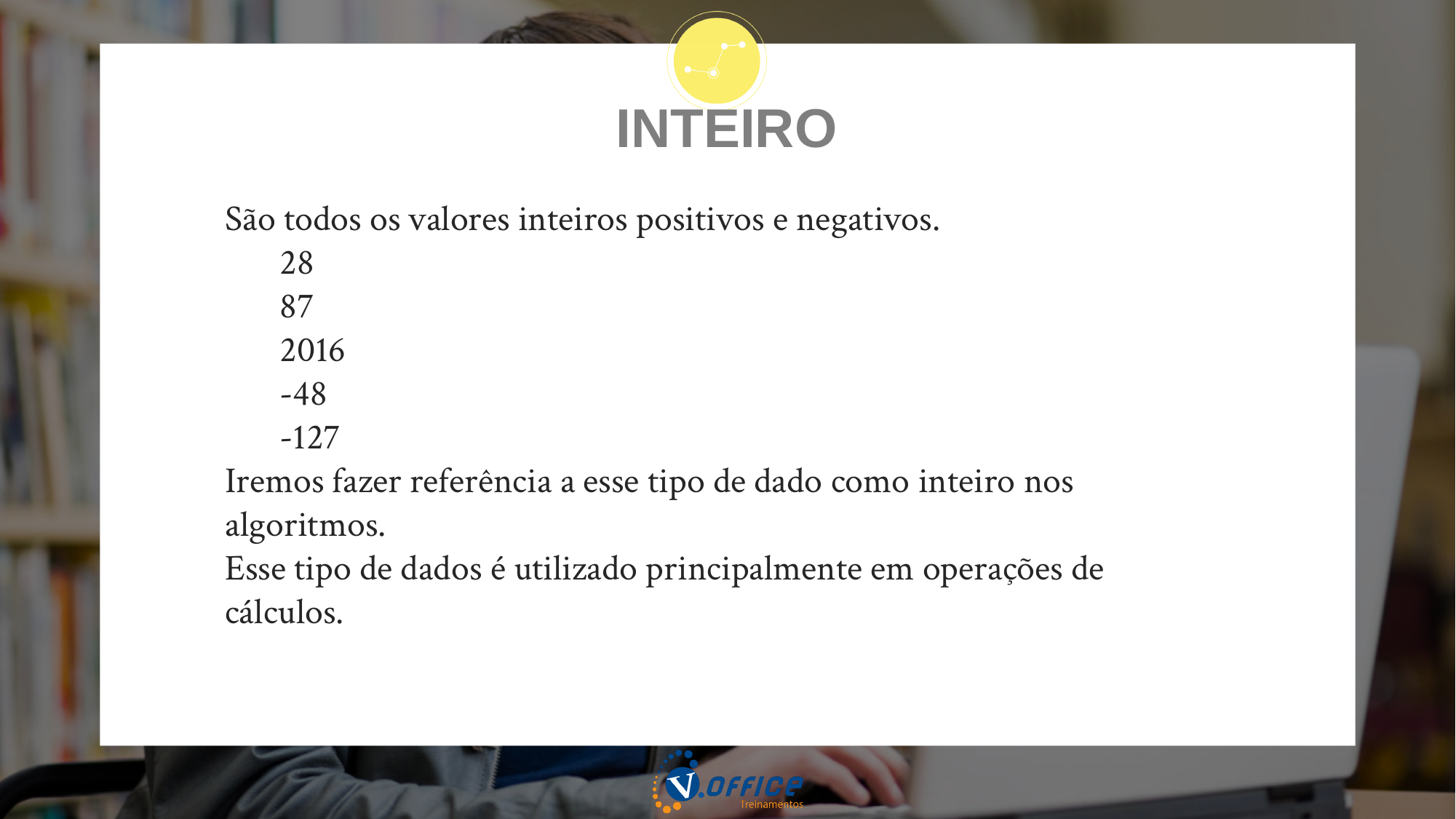

# INTEIRO
São todos os valores inteiros positivos e negativos.
28
87
2016
-48
-127
Iremos fazer referência a esse tipo de dado como inteiro nos algoritmos.
Esse tipo de dados é utilizado principalmente em operações de cálculos.